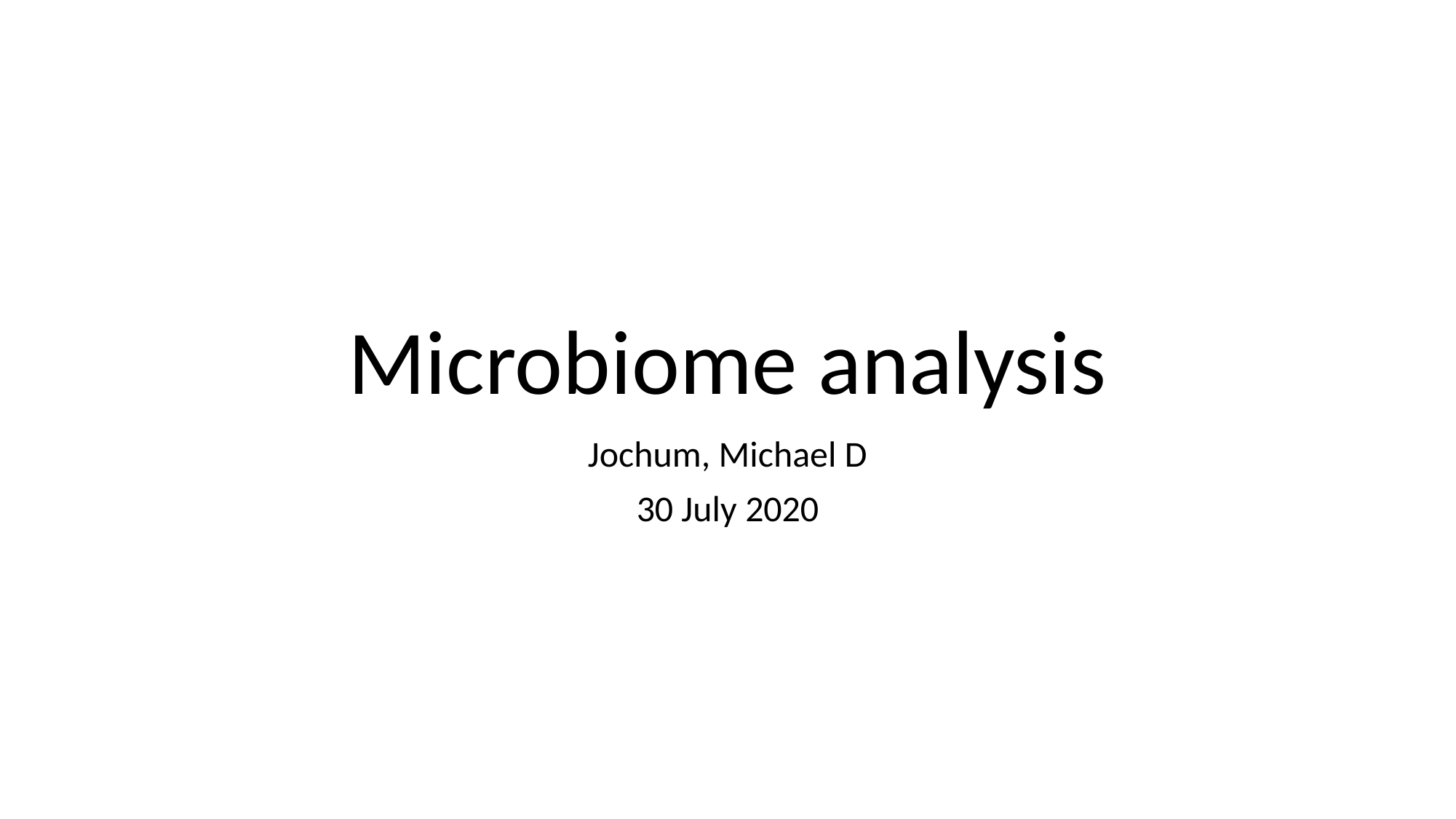

# Microbiome analysis
Jochum, Michael D
30 July 2020